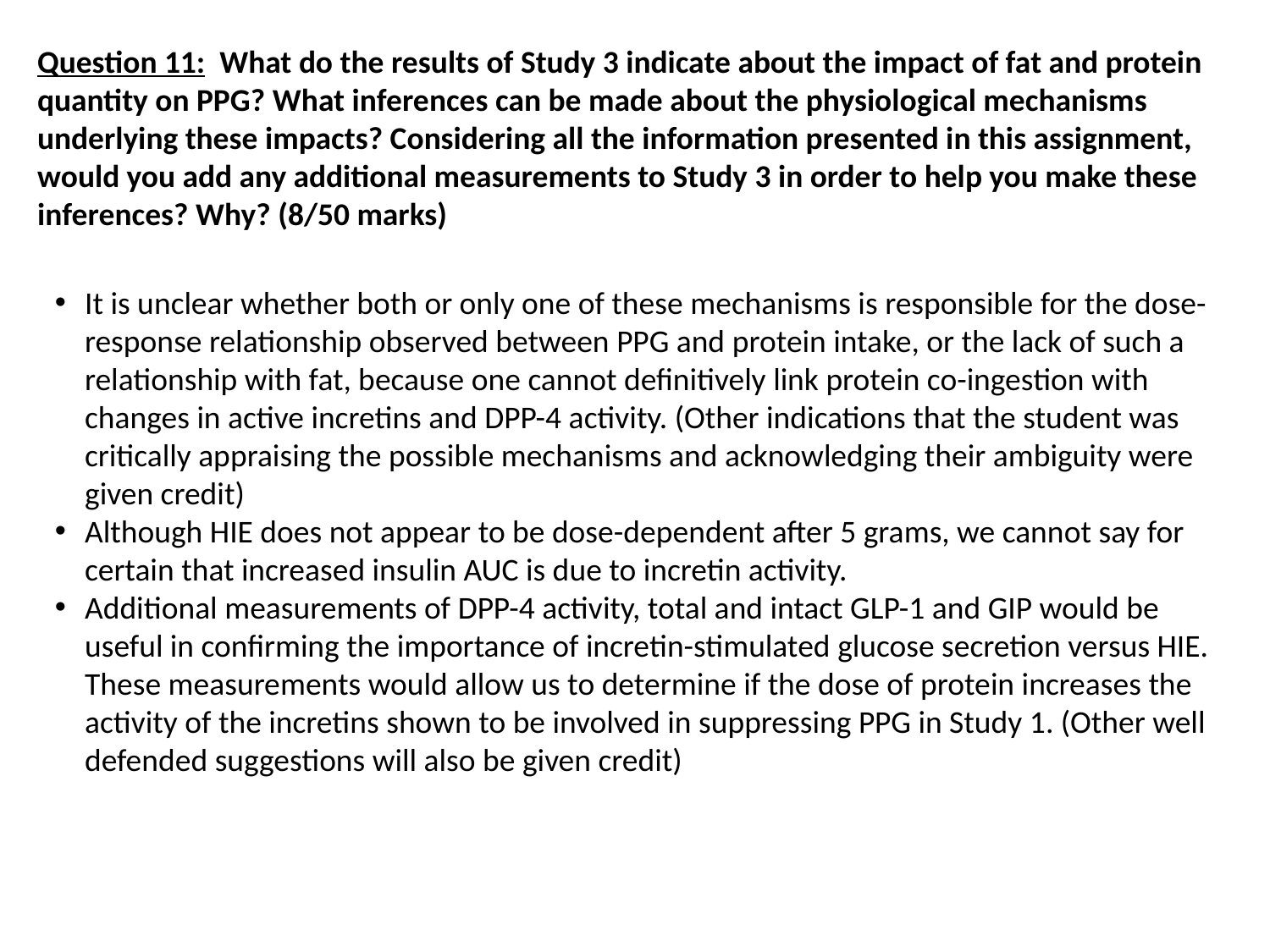

Question 11:  What do the results of Study 3 indicate about the impact of fat and protein quantity on PPG? What inferences can be made about the physiological mechanisms underlying these impacts? Considering all the information presented in this assignment, would you add any additional measurements to Study 3 in order to help you make these inferences? Why? (8/50 marks)

It is unclear whether both or only one of these mechanisms is responsible for the dose-response relationship observed between PPG and protein intake, or the lack of such a relationship with fat, because one cannot definitively link protein co-ingestion with changes in active incretins and DPP-4 activity. (Other indications that the student was critically appraising the possible mechanisms and acknowledging their ambiguity were given credit)
Although HIE does not appear to be dose-dependent after 5 grams, we cannot say for certain that increased insulin AUC is due to incretin activity.
Additional measurements of DPP-4 activity, total and intact GLP-1 and GIP would be useful in confirming the importance of incretin-stimulated glucose secretion versus HIE. These measurements would allow us to determine if the dose of protein increases the activity of the incretins shown to be involved in suppressing PPG in Study 1. (Other well defended suggestions will also be given credit)